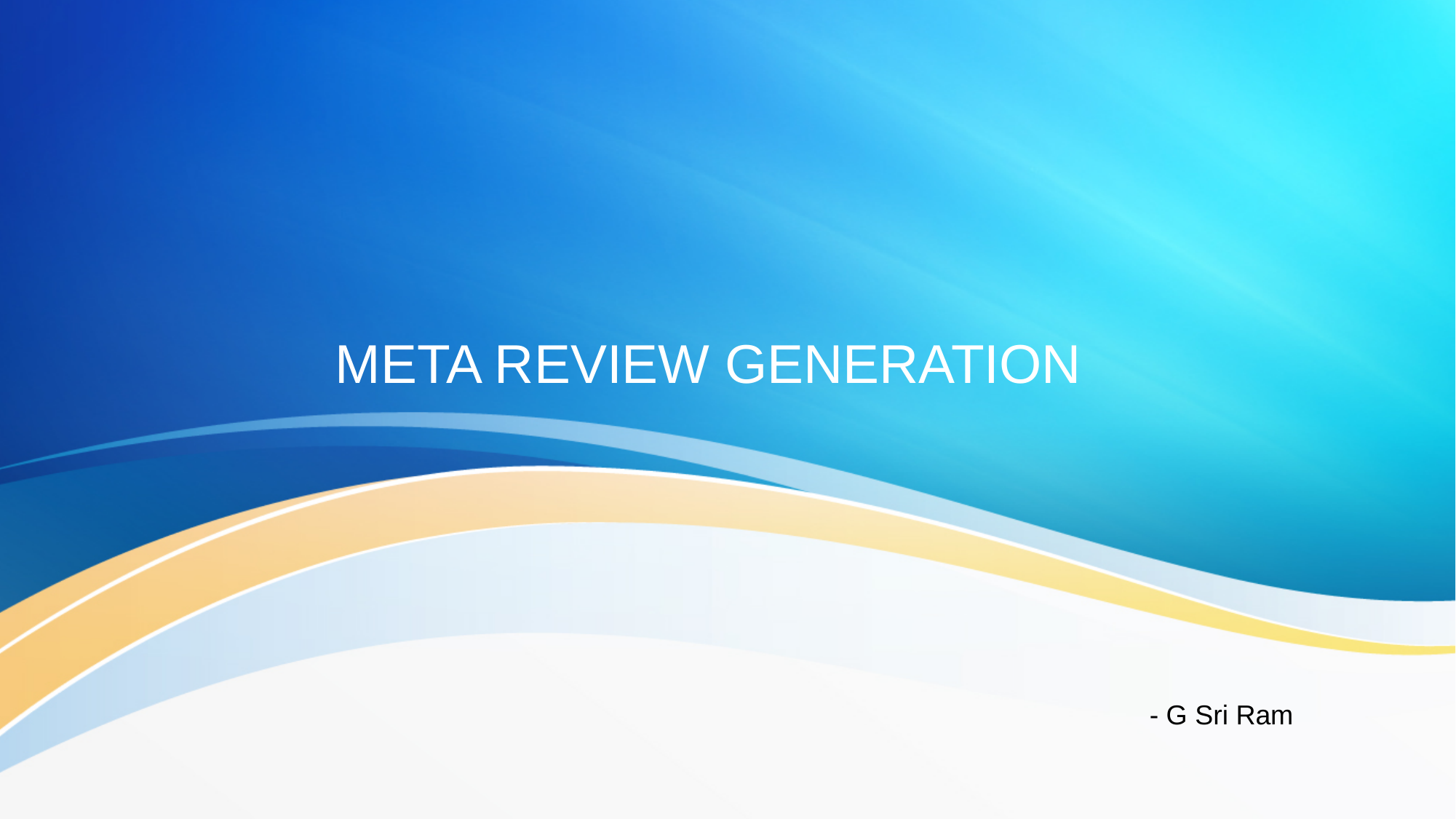

# META REVIEW GENERATION
- G Sri Ram